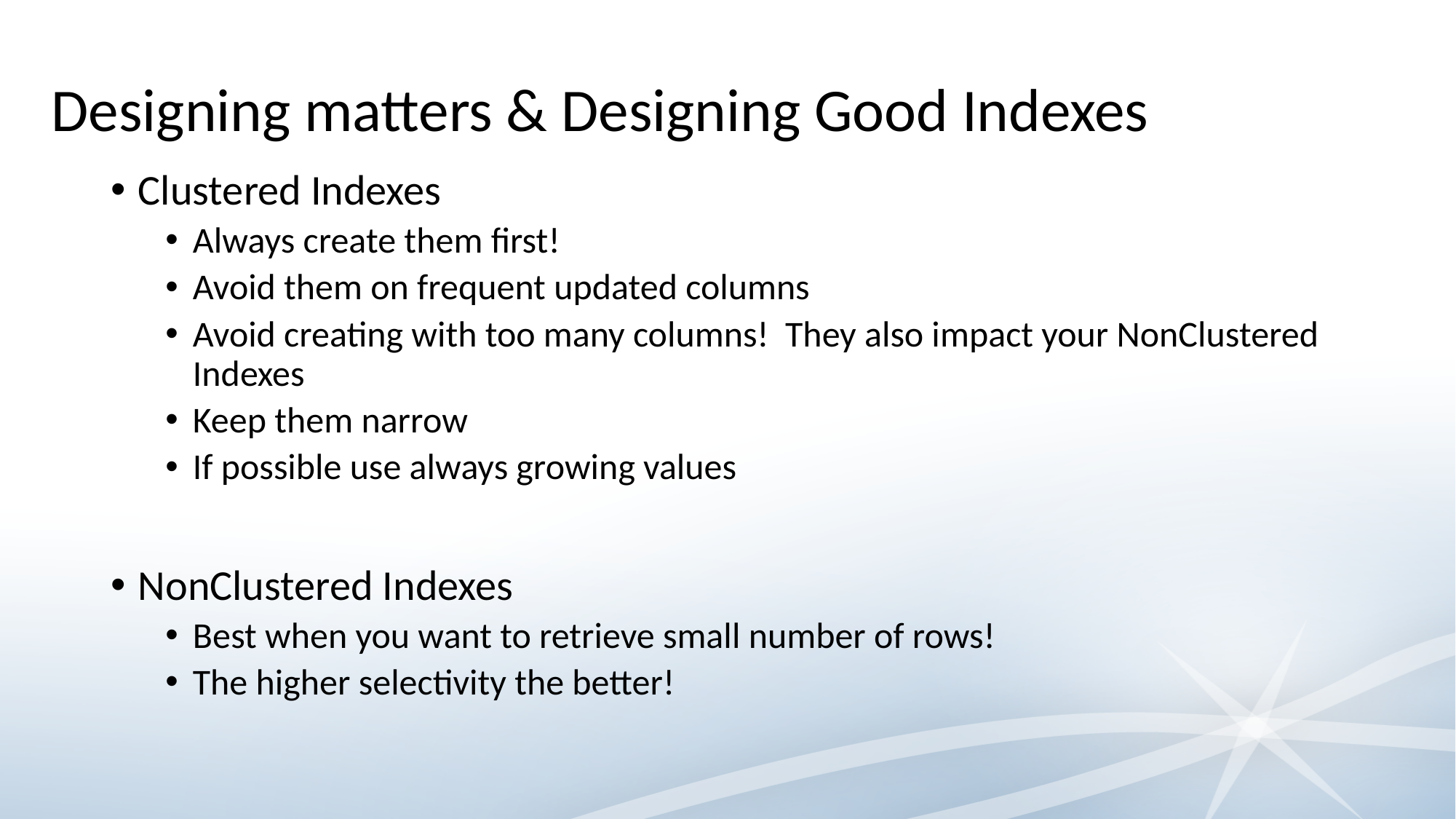

# Designing matters & Designing Good Indexes
Clustered Indexes
Always create them first!
Avoid them on frequent updated columns
Avoid creating with too many columns!  They also impact your NonClustered Indexes
Keep them narrow
If possible use always growing values

NonClustered Indexes
Best when you want to retrieve small number of rows!
The higher selectivity the better!